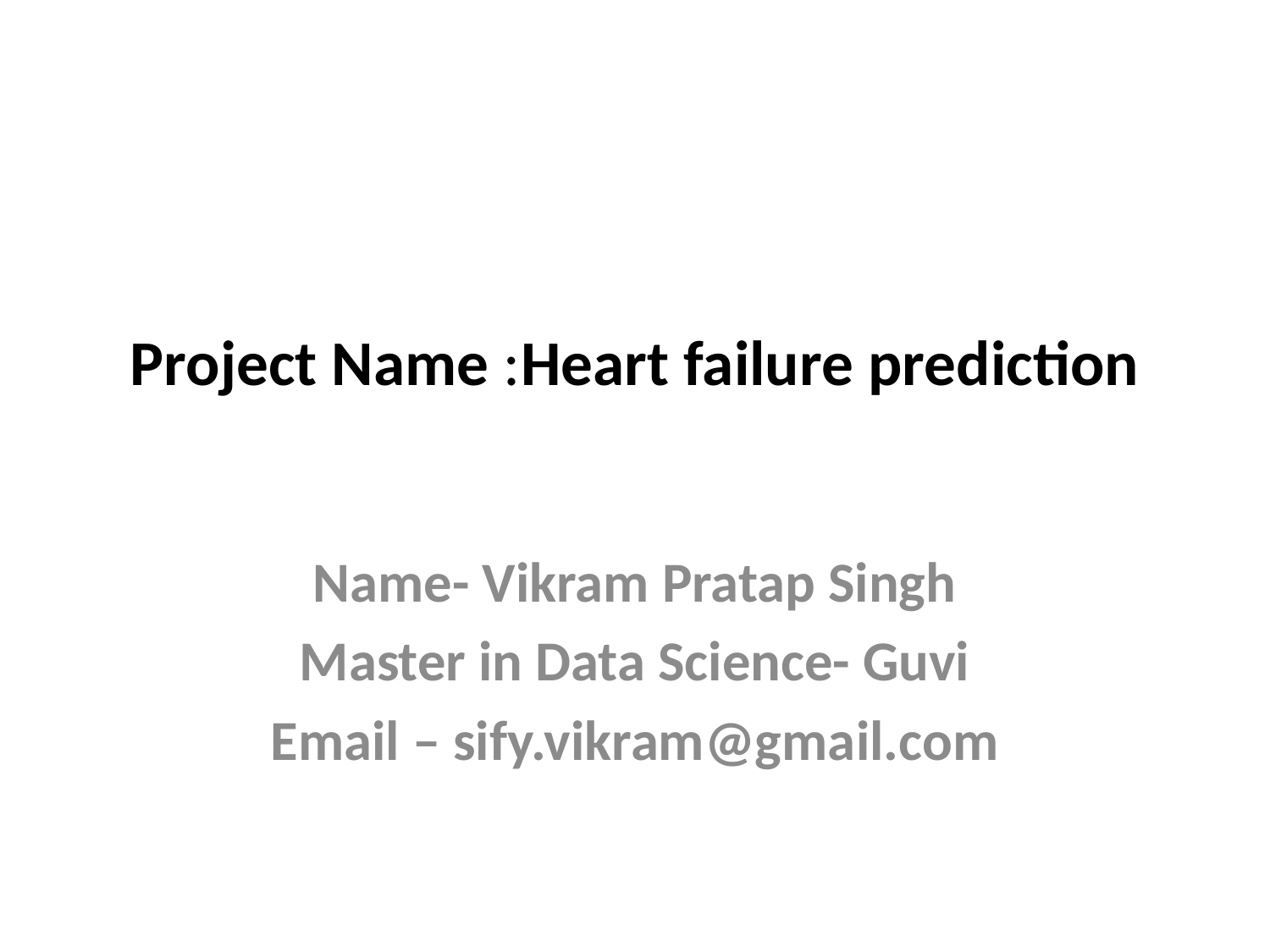

# Project Name :Heart failure prediction
Name- Vikram Pratap Singh
Master in Data Science- Guvi
Email – sify.vikram@gmail.com